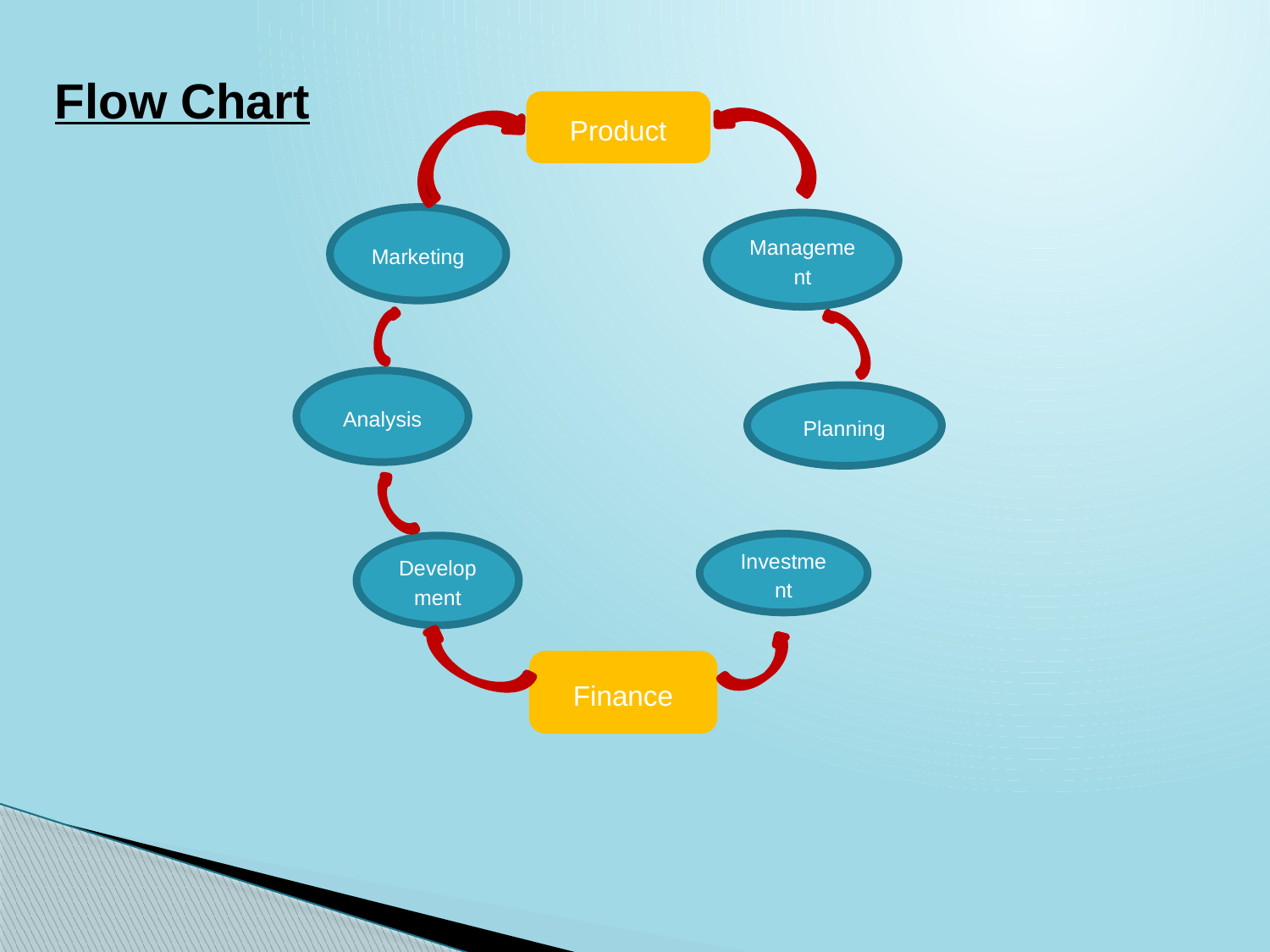

Flow Chart
Product

Marketing
Management

Analysis
Planning

Investment
Development

Finance